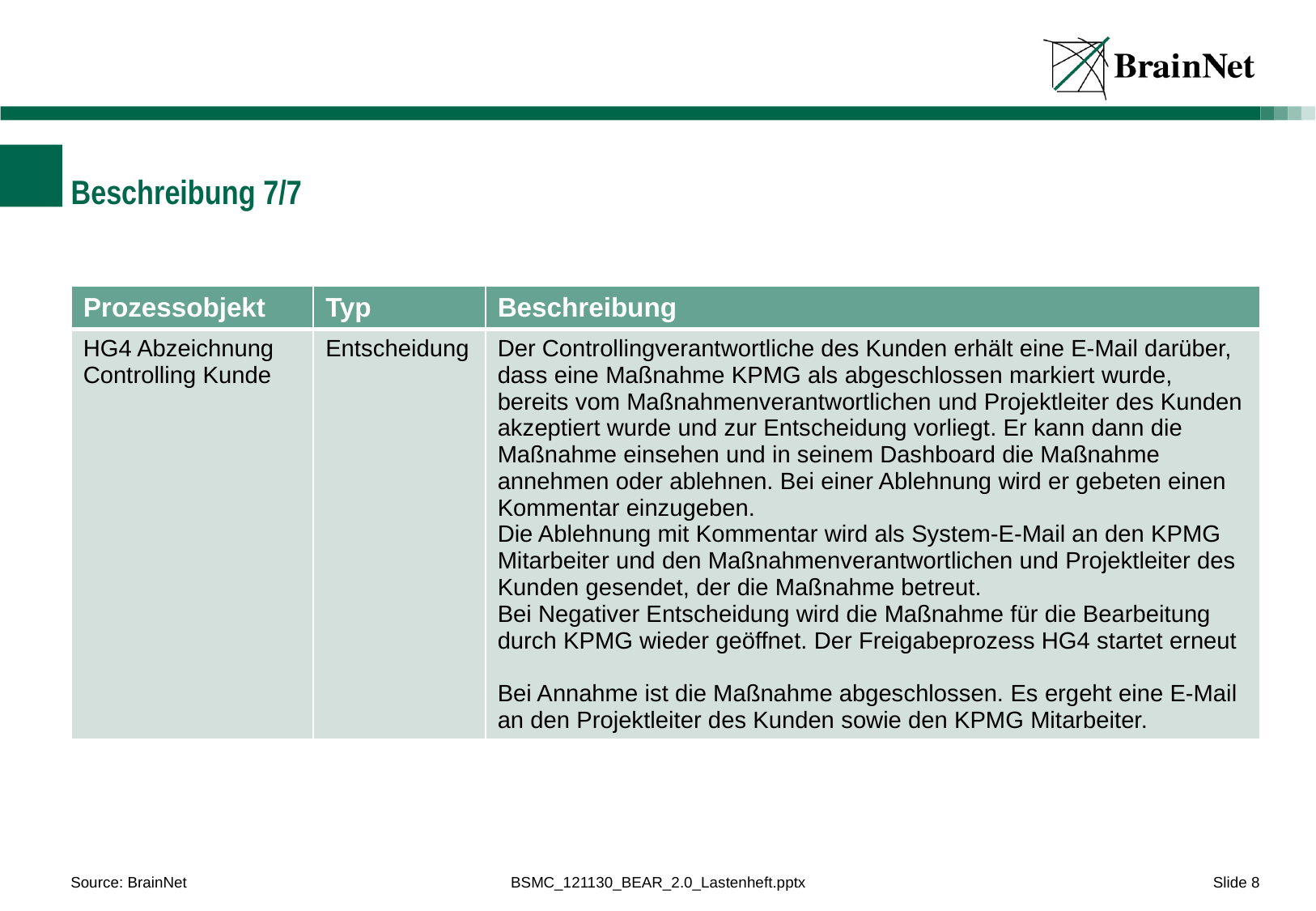

Beschreibung 7/7

| Prozessobjekt | Typ | Beschreibung |
| --- | --- | --- |
| HG4 Abzeichnung Controlling Kunde | Entscheidung | Der Controllingverantwortliche des Kunden erhält eine E-Mail darüber, dass eine Maßnahme KPMG als abgeschlossen markiert wurde, bereits vom Maßnahmenverantwortlichen und Projektleiter des Kunden akzeptiert wurde und zur Entscheidung vorliegt. Er kann dann die Maßnahme einsehen und in seinem Dashboard die Maßnahme annehmen oder ablehnen. Bei einer Ablehnung wird er gebeten einen Kommentar einzugeben. Die Ablehnung mit Kommentar wird als System-E-Mail an den KPMG Mitarbeiter und den Maßnahmenverantwortlichen und Projektleiter des Kunden gesendet, der die Maßnahme betreut. Bei Negativer Entscheidung wird die Maßnahme für die Bearbeitung durch KPMG wieder geöffnet. Der Freigabeprozess HG4 startet erneut Bei Annahme ist die Maßnahme abgeschlossen. Es ergeht eine E-Mail an den Projektleiter des Kunden sowie den KPMG Mitarbeiter. |